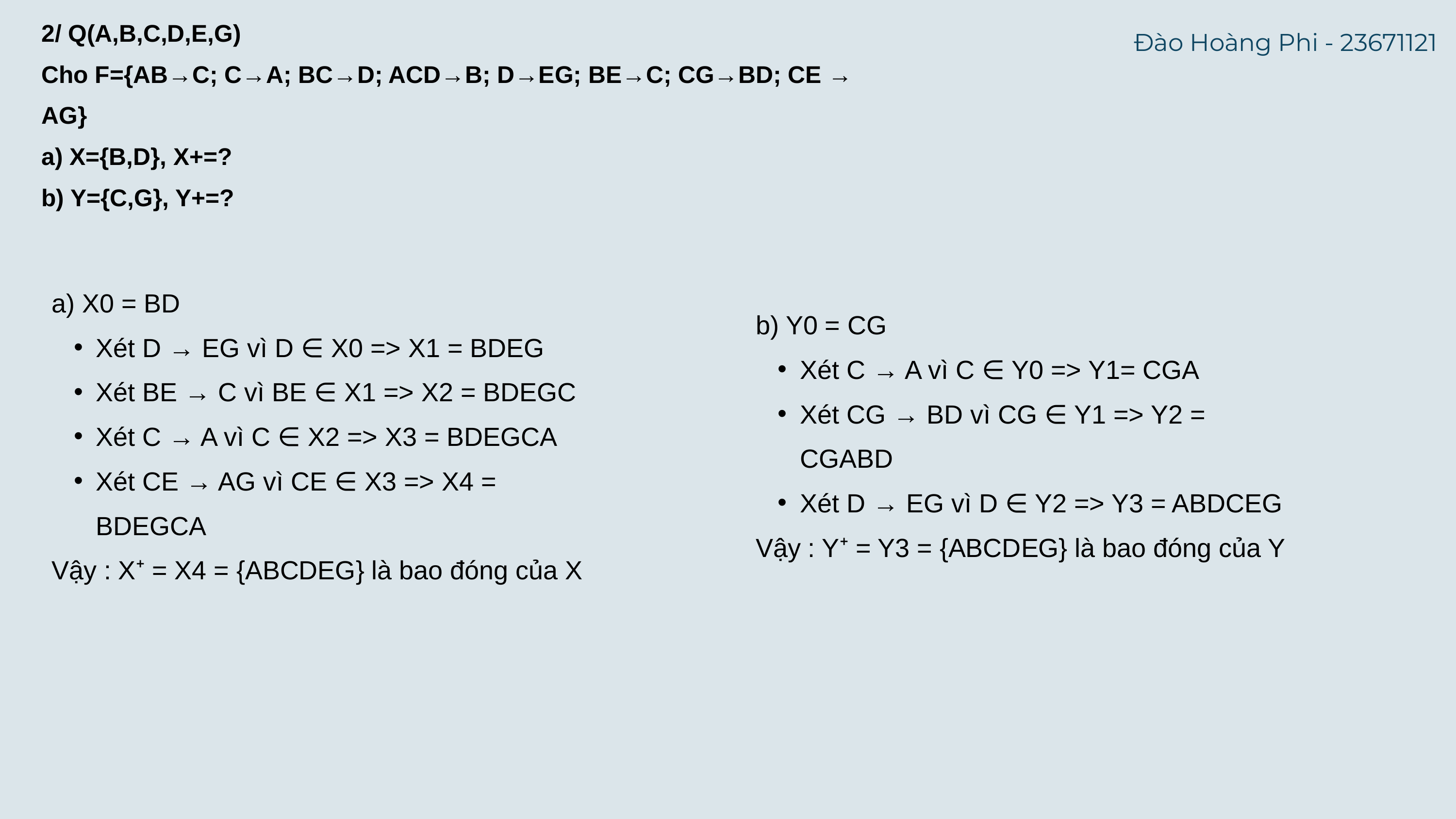

2/ Q(A,B,C,D,E,G)
Cho F={AB→C; C→A; BC→D; ACD→B; D→EG; BE→C; CG→BD; CE → AG}
a) X={B,D}, X+=?
b) Y={C,G}, Y+=?
Đào Hoàng Phi - 23671121
a) X0 = BD
Xét D → EG vì D ∈ X0 => X1 = BDEG
Xét BE → C vì BE ∈ X1 => X2 = BDEGC
Xét C → A vì C ∈ X2 => X3 = BDEGCA
Xét CE → AG vì CE ∈ X3 => X4 = BDEGCA
Vậy : X⁺ = X4 = {ABCDEG} là bao đóng của X
b) Y0 = CG
Xét C → A vì C ∈ Y0 => Y1= CGA
Xét CG → BD vì CG ∈ Y1 => Y2 = CGABD
Xét D → EG vì D ∈ Y2 => Y3 = ABDCEG
Vậy : Y⁺ = Y3 = {ABCDEG} là bao đóng của Y